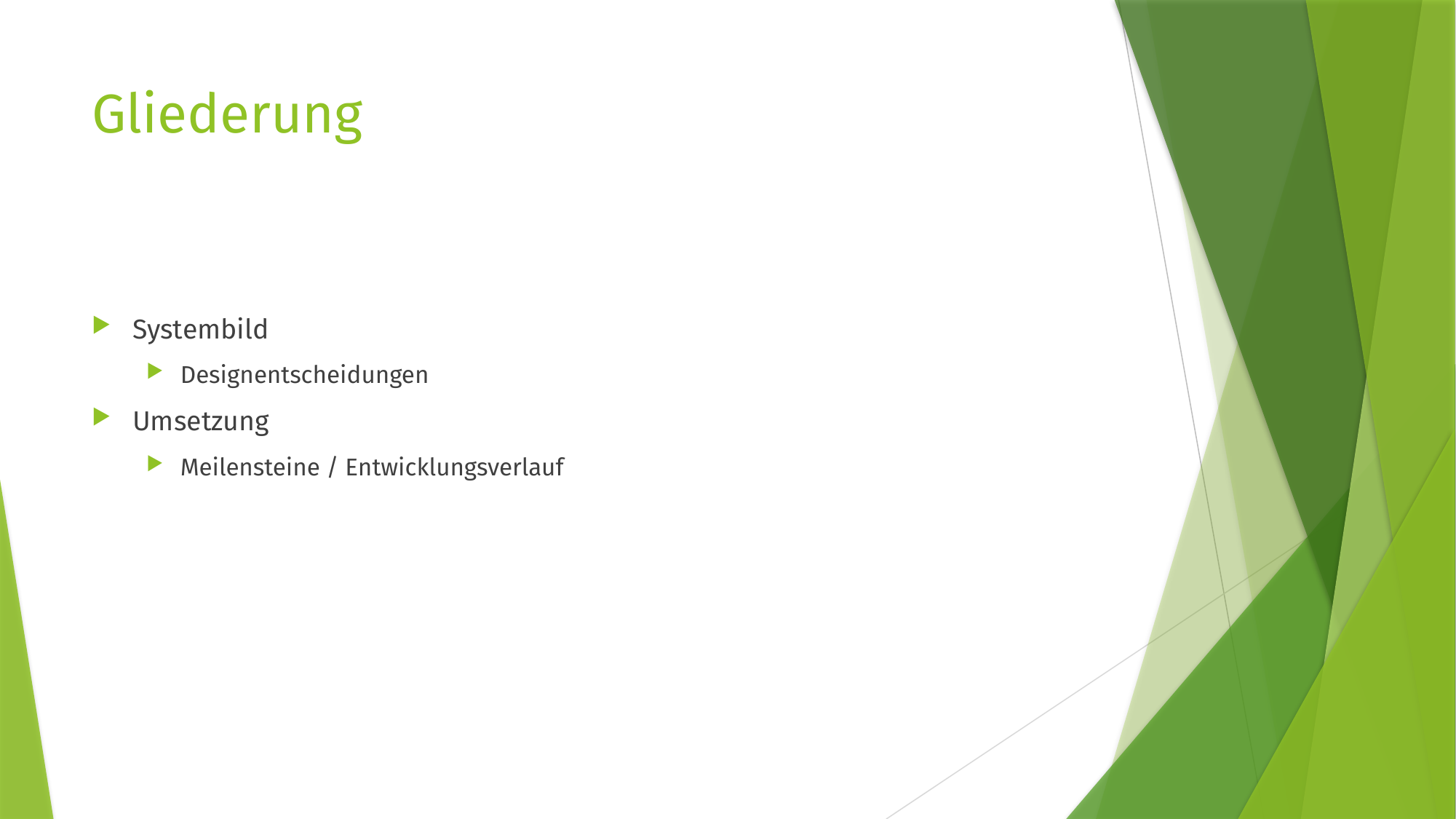

# Gliederung

Systembild
Designentscheidungen
Umsetzung
Meilensteine / Entwicklungsverlauf